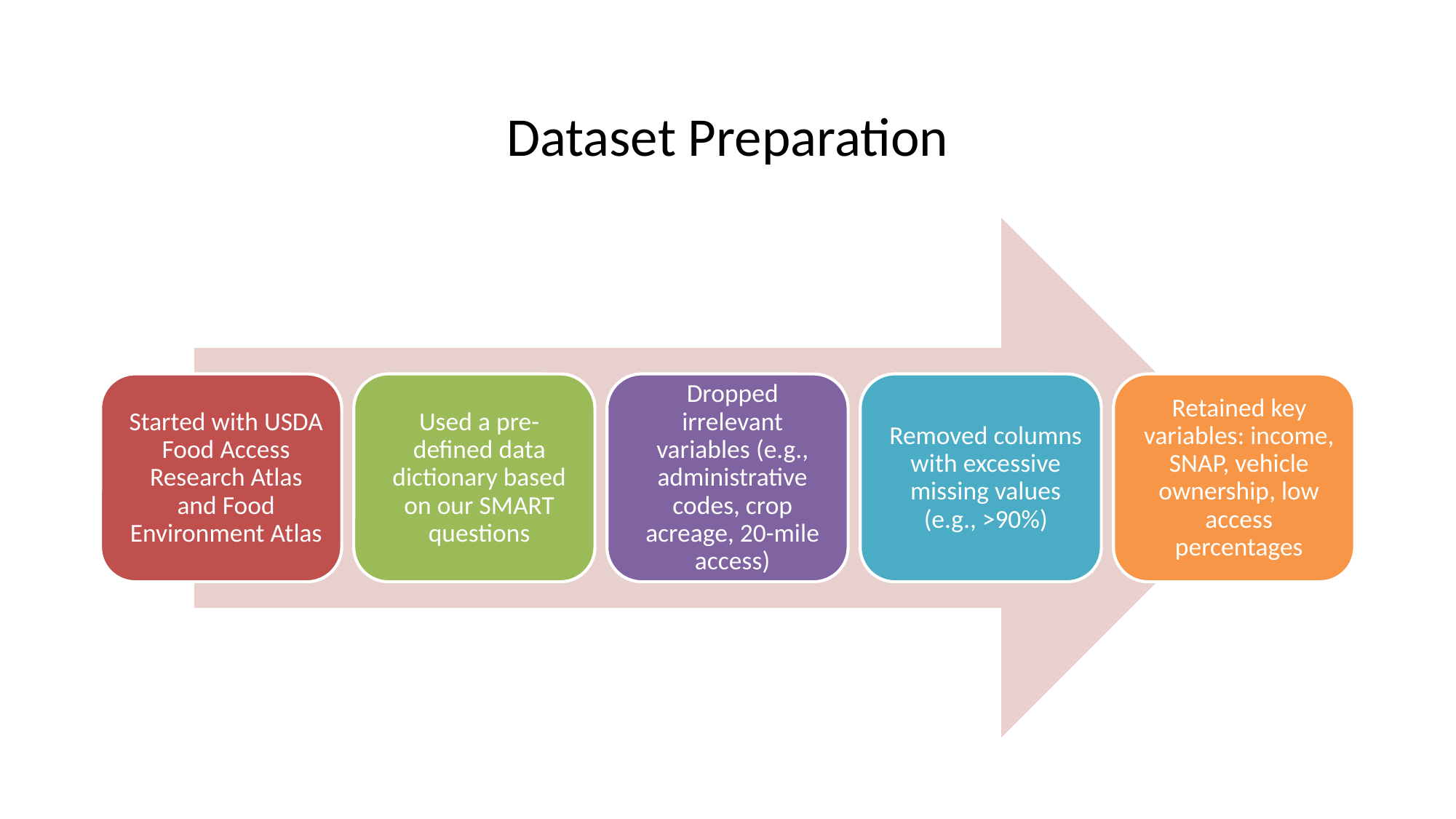

# Dataset Preparation
Started with USDA Food Access Research Atlas and Food Environment Atlas
Used a pre-defined data dictionary based on our SMART questions
Dropped irrelevant variables (e.g., administrative codes, crop acreage, 20-mile access)
Removed columns with excessive missing values (e.g., >90%)
Retained key variables: income, SNAP, vehicle ownership, low access percentages